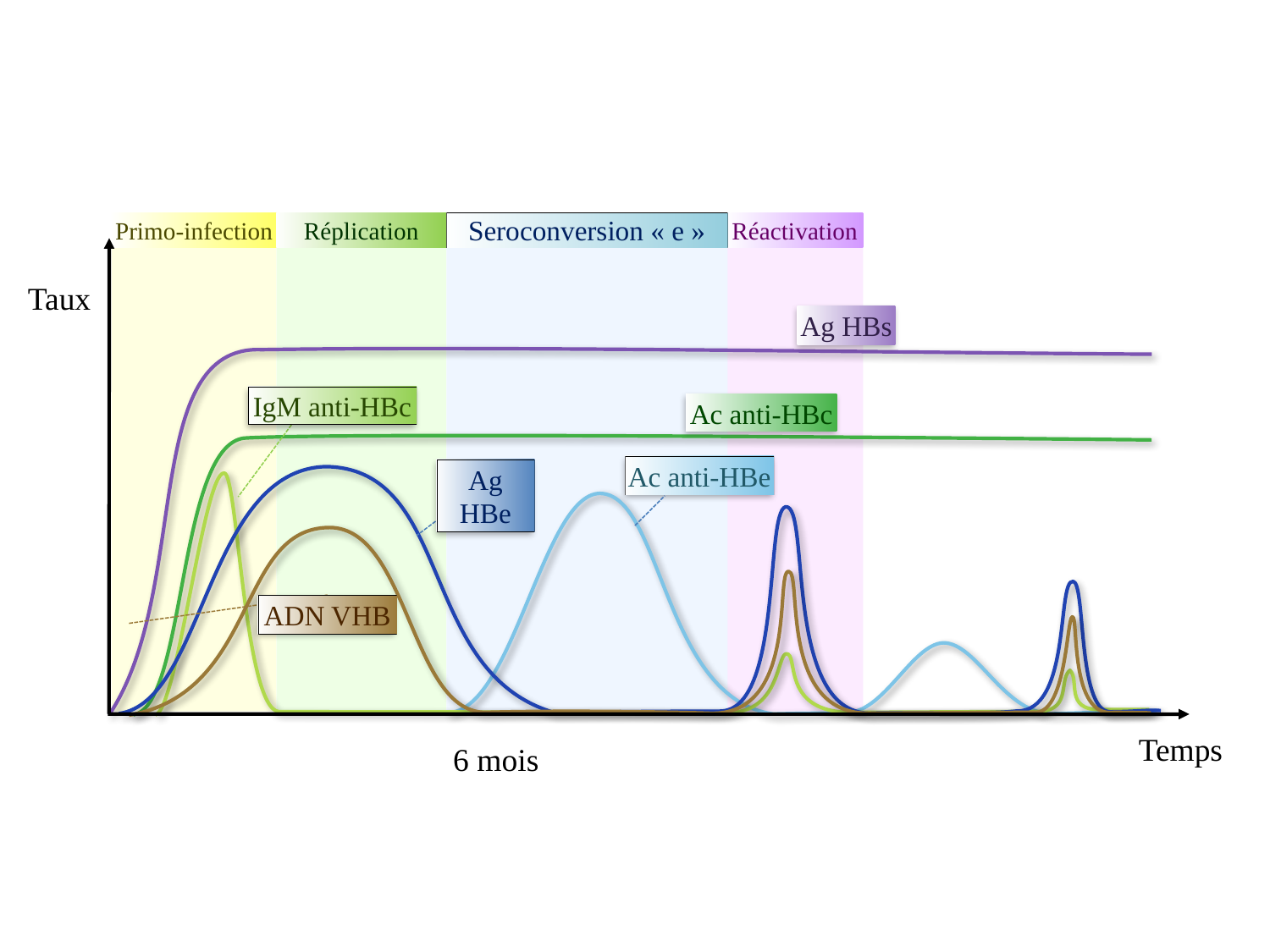

Primo-infection
Réplication
Seroconversion « e »
Réactivation

Taux
Ag HBs

IgM anti-HBc
Ac anti-HBc

Ac anti-HBe

Ag HBe

ADN VHB
Temps
6 mois